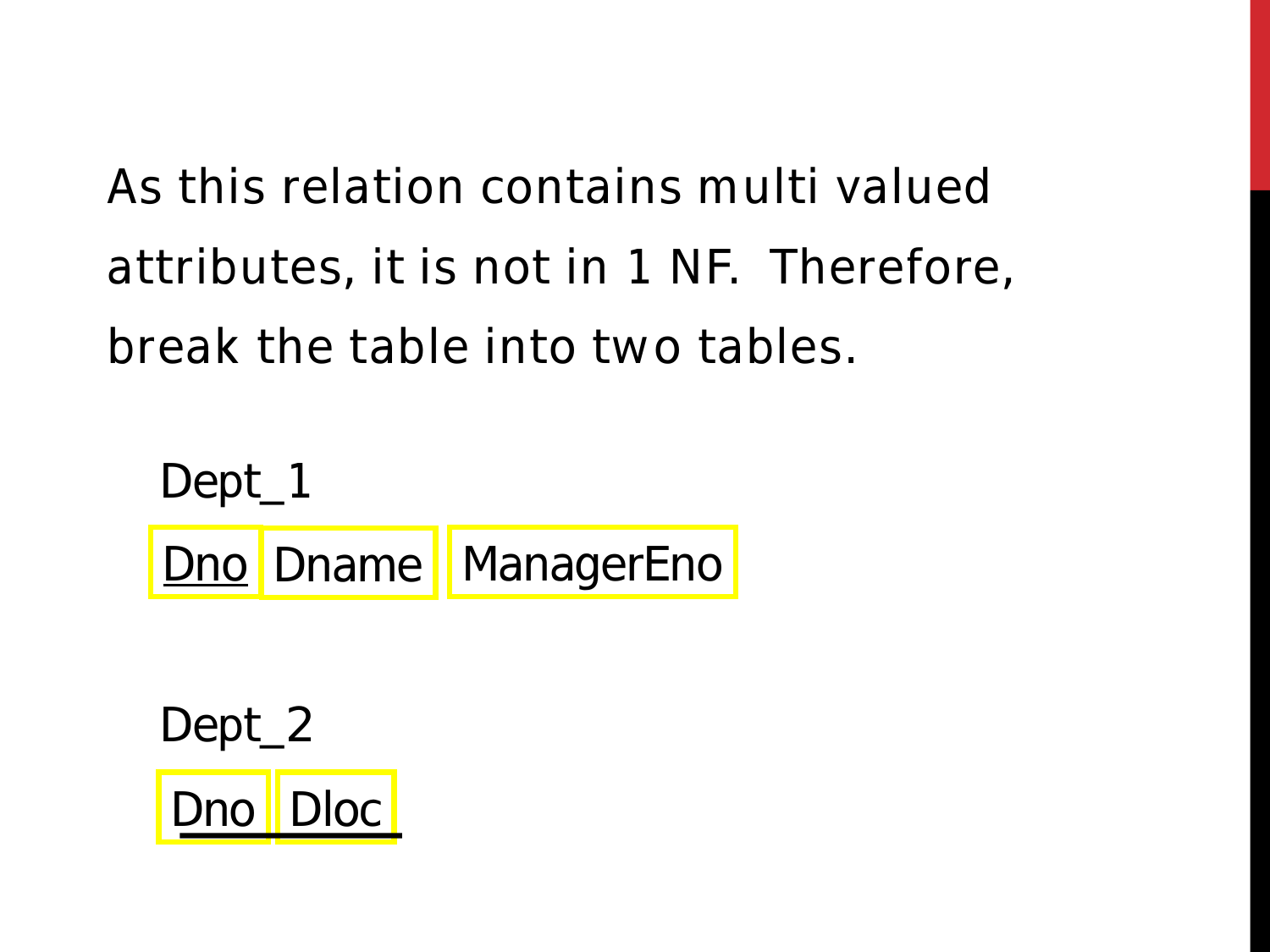

As this relation contains multi valued attributes, it is not in 1 NF.  Therefore, break the table into two tables.
Dept_1
Dno
ManagerEno
Dname
Dept_2
Dno
Dloc